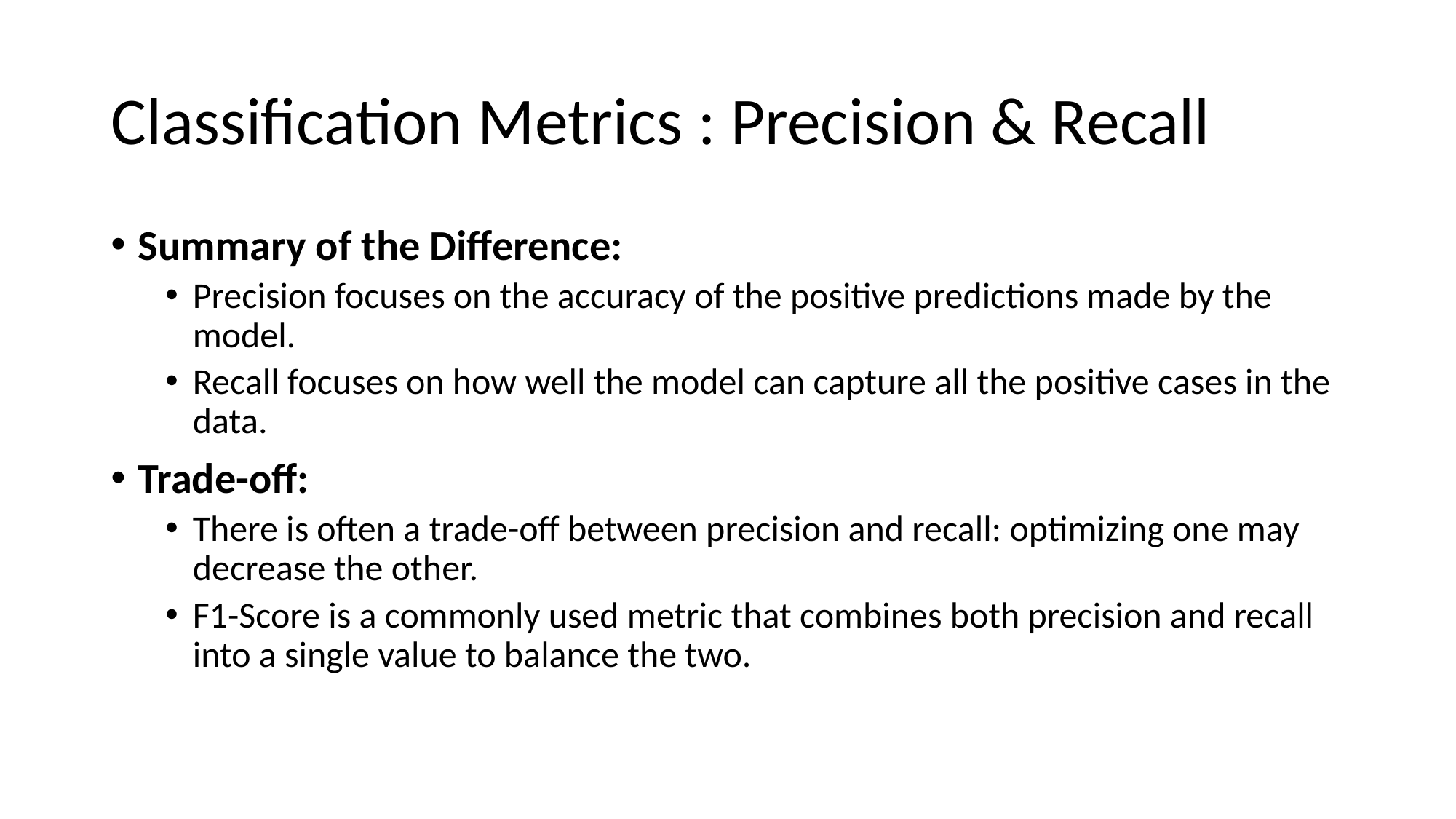

# Classification Metrics : Precision & Recall
Summary of the Difference:
Precision focuses on the accuracy of the positive predictions made by the model.
Recall focuses on how well the model can capture all the positive cases in the data.
Trade-off:
There is often a trade-off between precision and recall: optimizing one may decrease the other.
F1-Score is a commonly used metric that combines both precision and recall into a single value to balance the two.